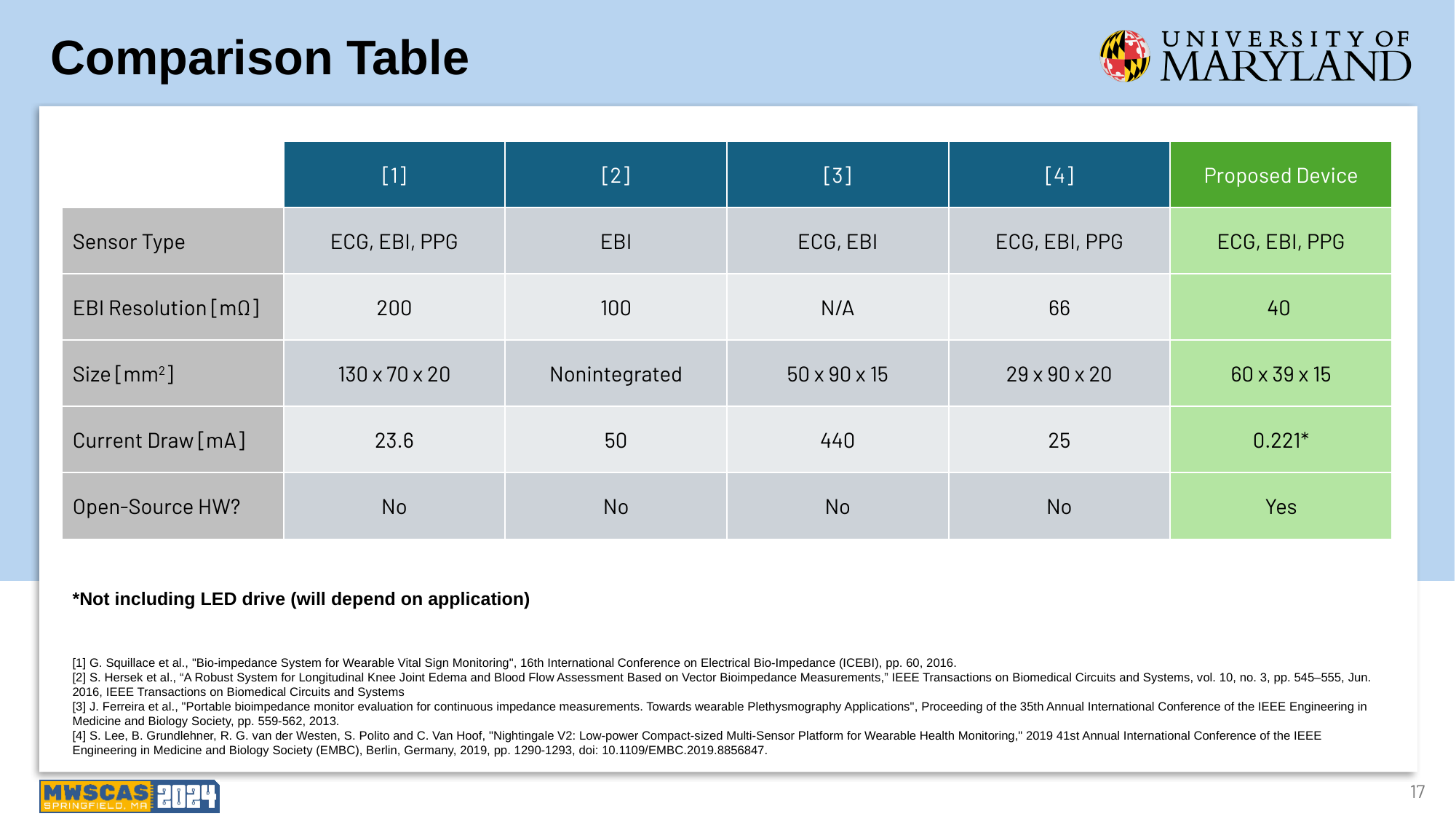

# Comparison Table
|  | [1] | [2] | [3] | [4] | Proposed Device |
| --- | --- | --- | --- | --- | --- |
| Sensor Type | ECG, EBI, PPG | EBI | ECG, EBI | ECG, EBI, PPG | ECG, EBI, PPG |
| EBI Resolution [mΩ] | 200 | 100 | N/A | 66 | 40 |
| Size [mm2] | 130 x 70 x 20 | Nonintegrated | 50 x 90 x 15 | 29 x 90 x 20 | 60 x 39 x 15 |
| Current Draw [mA] | 23.6 | 50 | 440 | 25 | 0.221\* |
| Open-Source HW? | No | No | No | No | Yes |
*Not including LED drive (will depend on application)
[1] G. Squillace et al., "Bio-impedance System for Wearable Vital Sign Monitoring", 16th International Conference on Electrical Bio-Impedance (ICEBI), pp. 60, 2016.
[2] S. Hersek et al., “A Robust System for Longitudinal Knee Joint Edema and Blood Flow Assessment Based on Vector Bioimpedance Measurements,” IEEE Transactions on Biomedical Circuits and Systems, vol. 10, no. 3, pp. 545–555, Jun. 2016, IEEE Transactions on Biomedical Circuits and Systems
[3] J. Ferreira et al., "Portable bioimpedance monitor evaluation for continuous impedance measurements. Towards wearable Plethysmography Applications", Proceeding of the 35th Annual International Conference of the IEEE Engineering in Medicine and Biology Society, pp. 559-562, 2013.
[4] S. Lee, B. Grundlehner, R. G. van der Westen, S. Polito and C. Van Hoof, "Nightingale V2: Low-power Compact-sized Multi-Sensor Platform for Wearable Health Monitoring," 2019 41st Annual International Conference of the IEEE Engineering in Medicine and Biology Society (EMBC), Berlin, Germany, 2019, pp. 1290-1293, doi: 10.1109/EMBC.2019.8856847.
17